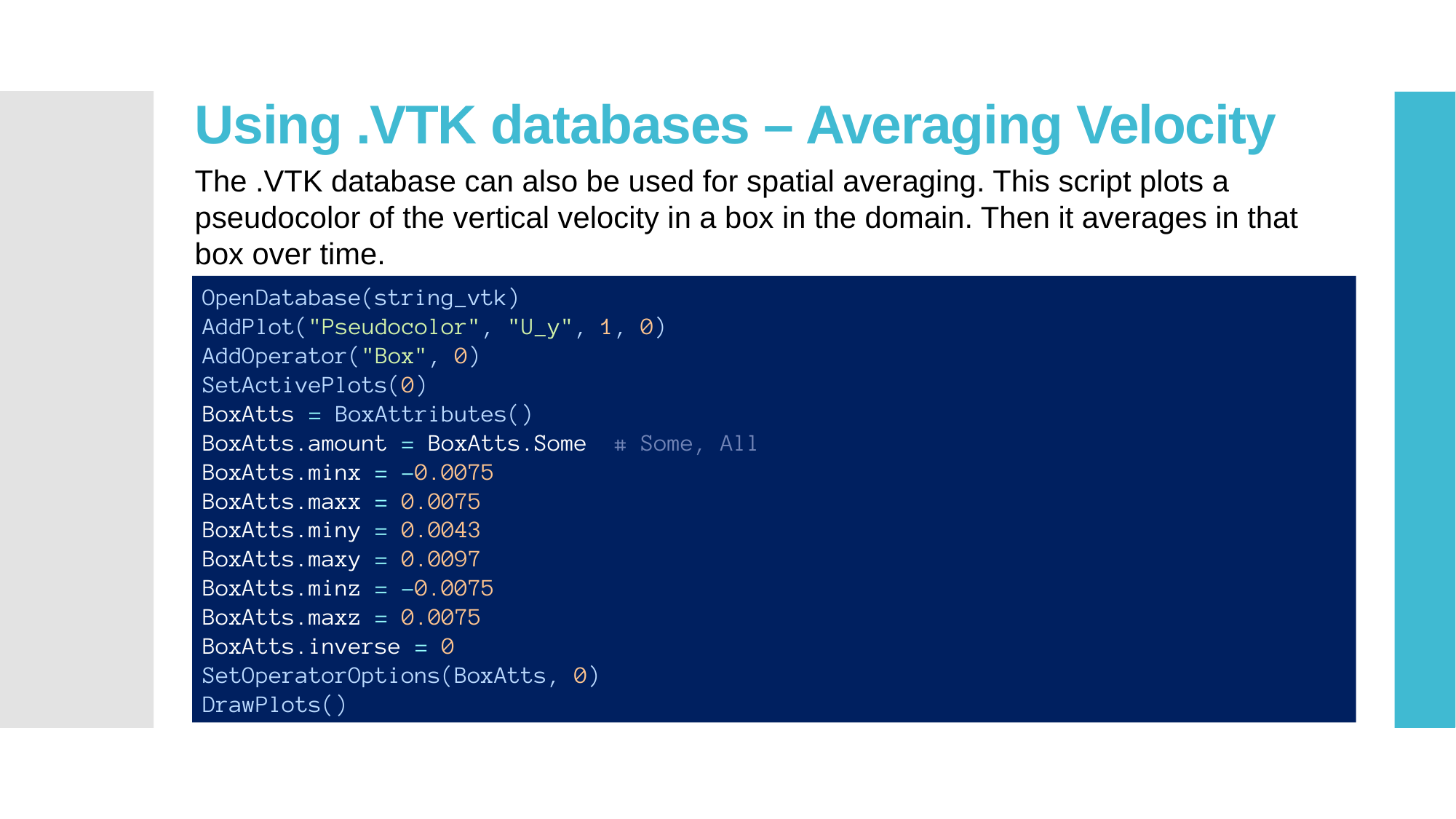

# Using .VTK databases – Averaging Velocity

The .VTK database can also be used for spatial averaging. This script plots a pseudocolor of the vertical velocity in a box in the domain. Then it averages in that box over time.

OpenDatabase(string_vtk)
AddPlot("Pseudocolor", "U_y", 1, 0)
AddOperator("Box", 0)
SetActivePlots(0)
BoxAtts = BoxAttributes()
BoxAtts.amount = BoxAtts.Some  # Some, All
BoxAtts.minx = -0.0075
BoxAtts.maxx = 0.0075
BoxAtts.miny = 0.0043
BoxAtts.maxy = 0.0097
BoxAtts.minz = -0.0075
BoxAtts.maxz = 0.0075
BoxAtts.inverse = 0
SetOperatorOptions(BoxAtts, 0)
DrawPlots()